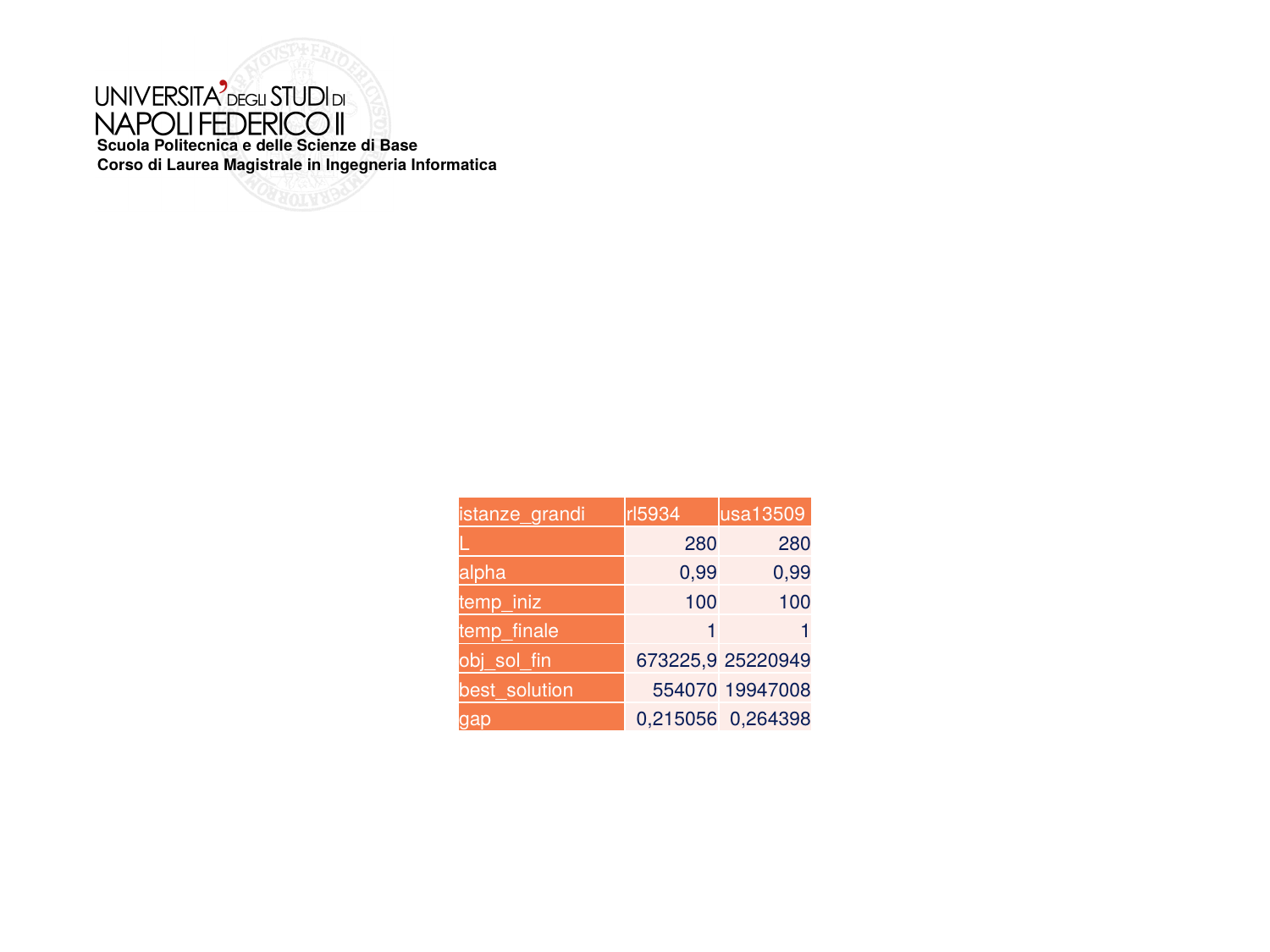

#
| istanze\_grandi | rl5934 | usa13509 |
| --- | --- | --- |
| L | 280 | 280 |
| alpha | 0,99 | 0,99 |
| temp\_iniz | 100 | 100 |
| temp\_finale | 1 | 1 |
| obj\_sol\_fin | 673225,9 | 25220949 |
| best\_solution | 554070 | 19947008 |
| gap | 0,215056 | 0,264398 |